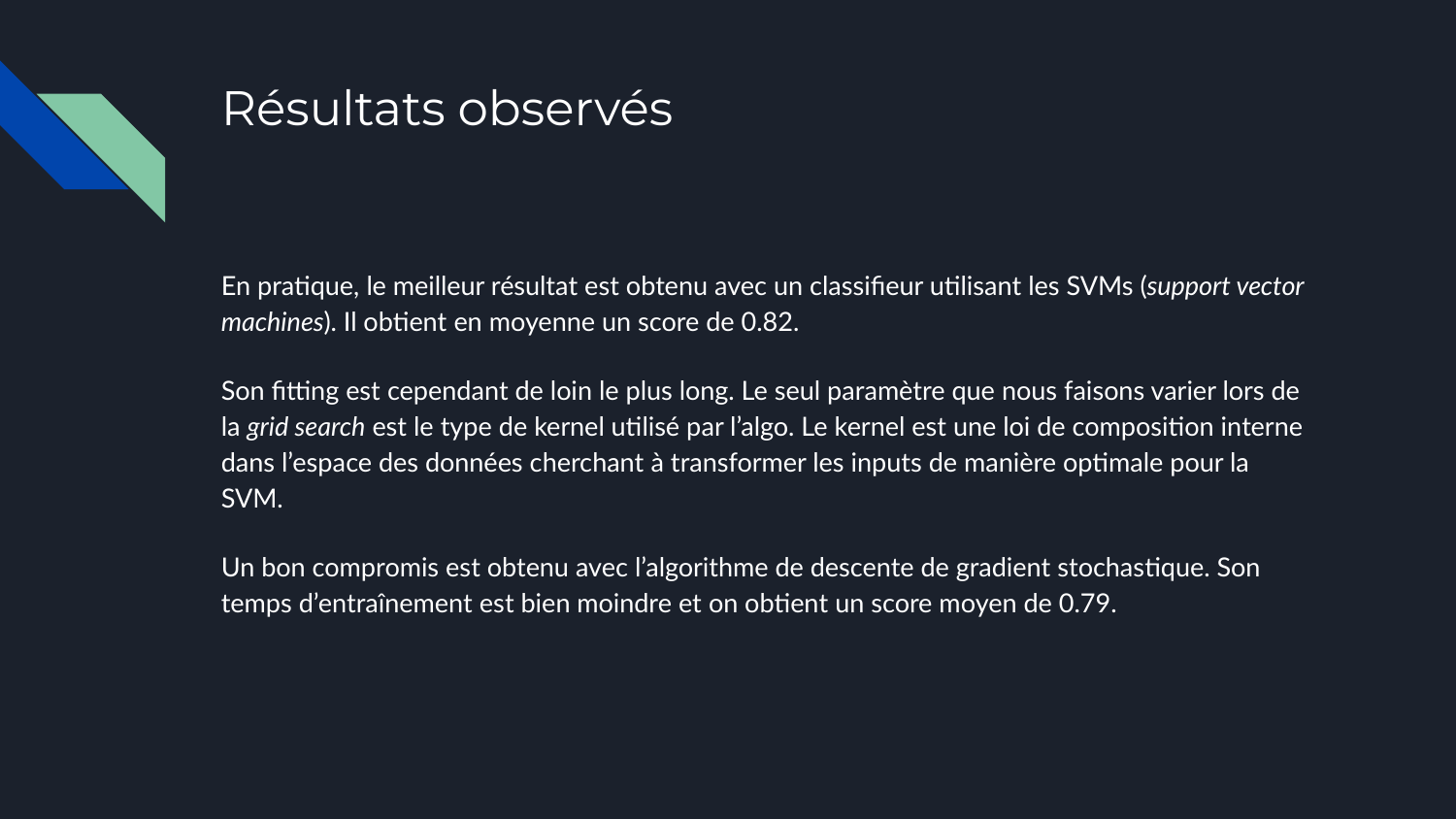

# Résultats observés
En pratique, le meilleur résultat est obtenu avec un classifieur utilisant les SVMs (support vector machines). Il obtient en moyenne un score de 0.82.
Son fitting est cependant de loin le plus long. Le seul paramètre que nous faisons varier lors de la grid search est le type de kernel utilisé par l’algo. Le kernel est une loi de composition interne dans l’espace des données cherchant à transformer les inputs de manière optimale pour la SVM.
Un bon compromis est obtenu avec l’algorithme de descente de gradient stochastique. Son temps d’entraînement est bien moindre et on obtient un score moyen de 0.79.